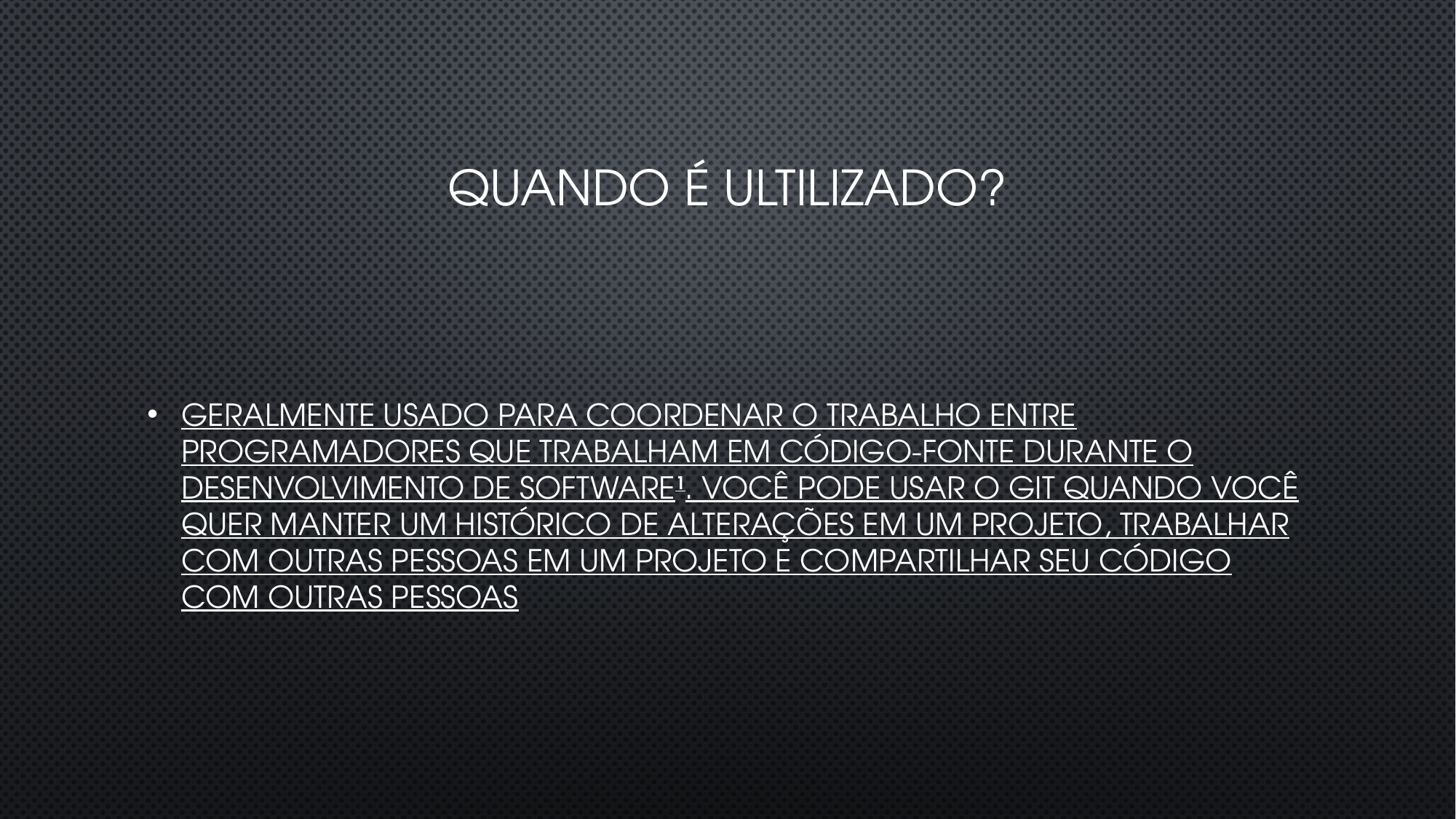

# Quando é Ultilizado?
geralmente usado para coordenar o trabalho entre programadores que trabalham em código-fonte durante o desenvolvimento de software1. Você pode usar o Git quando você quer manter um histórico de alterações em um projeto, trabalhar com outras pessoas em um projeto e compartilhar seu código com outras pessoas